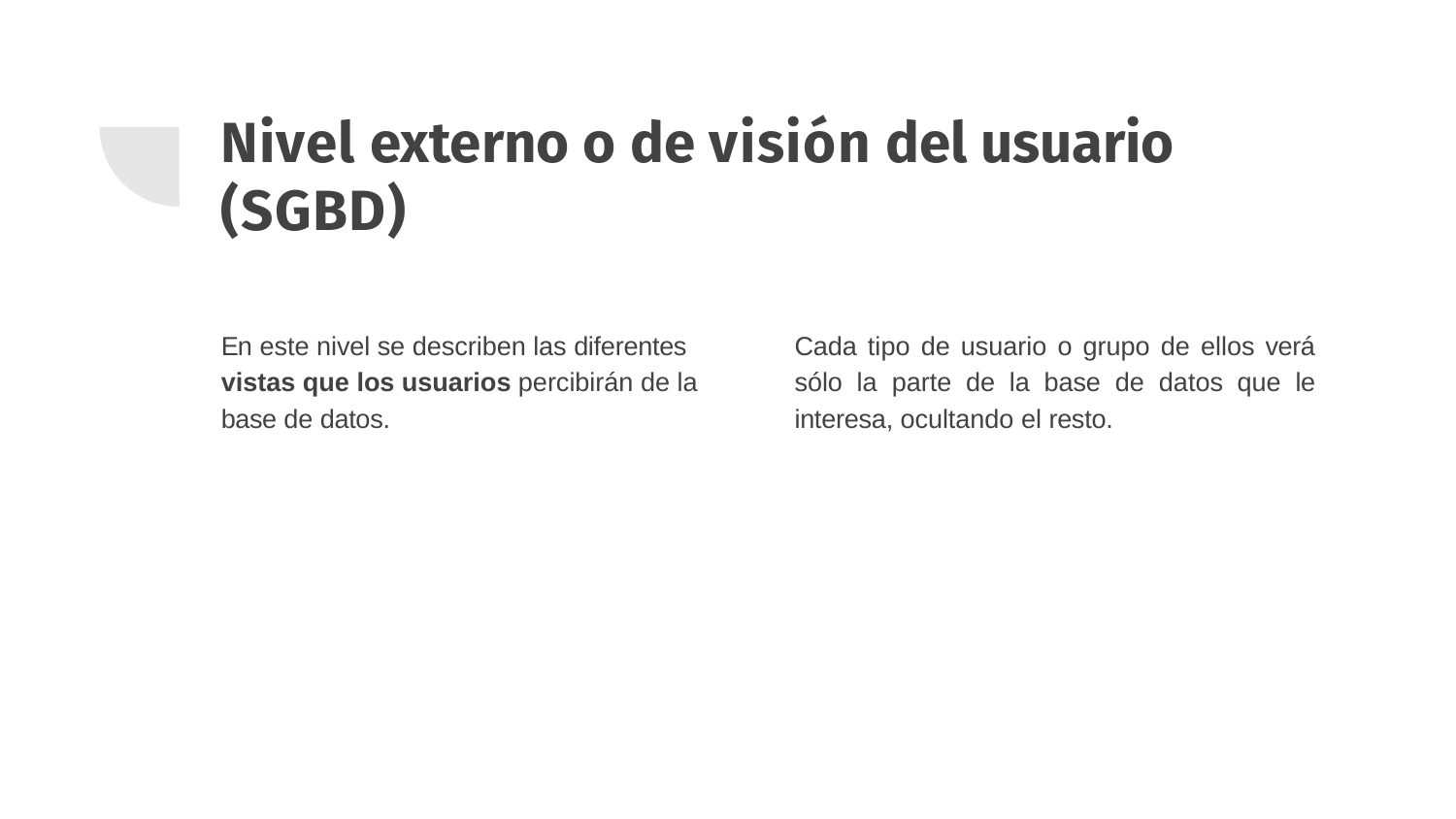

# Nivel externo o de visión del usuario (SGBD)
En este nivel se describen las diferentes vistas que los usuarios percibirán de la base de datos.
Cada tipo de usuario o grupo de ellos verá sólo la parte de la base de datos que le interesa, ocultando el resto.